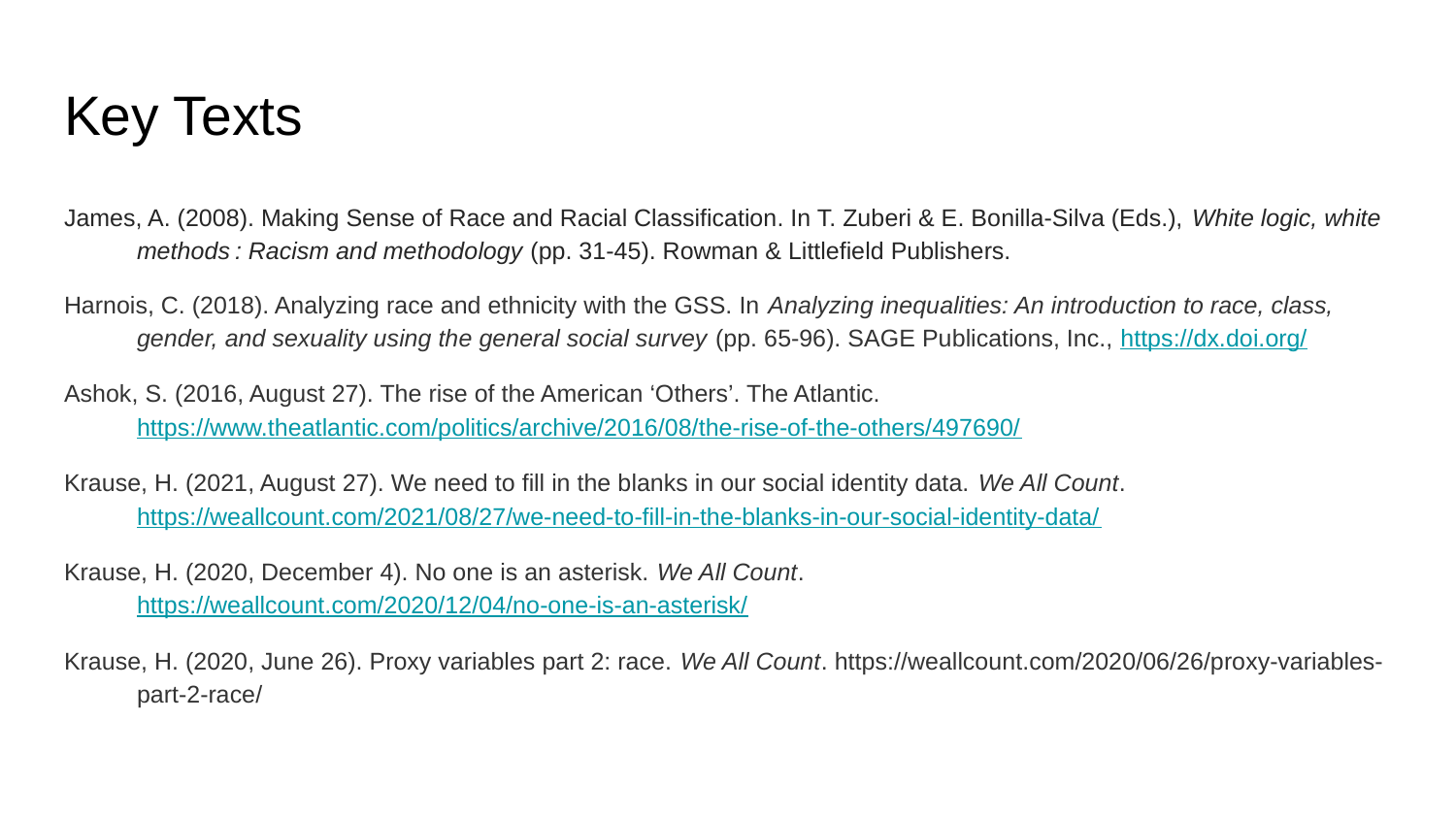

# Key Texts
James, A. (2008). Making Sense of Race and Racial Classification. In T. Zuberi & E. Bonilla-Silva (Eds.), White logic, white methods : Racism and methodology (pp. 31-45). Rowman & Littlefield Publishers.
Harnois, C. (2018). Analyzing race and ethnicity with the GSS. In Analyzing inequalities: An introduction to race, class, gender, and sexuality using the general social survey (pp. 65-96). SAGE Publications, Inc., https://dx.doi.org/
Ashok, S. (2016, August 27). The rise of the American ‘Others’. The Atlantic. https://www.theatlantic.com/politics/archive/2016/08/the-rise-of-the-others/497690/
Krause, H. (2021, August 27). We need to fill in the blanks in our social identity data. We All Count. https://weallcount.com/2021/08/27/we-need-to-fill-in-the-blanks-in-our-social-identity-data/
Krause, H. (2020, December 4). No one is an asterisk. We All Count. https://weallcount.com/2020/12/04/no-one-is-an-asterisk/
Krause, H. (2020, June 26). Proxy variables part 2: race. We All Count. https://weallcount.com/2020/06/26/proxy-variables-part-2-race/